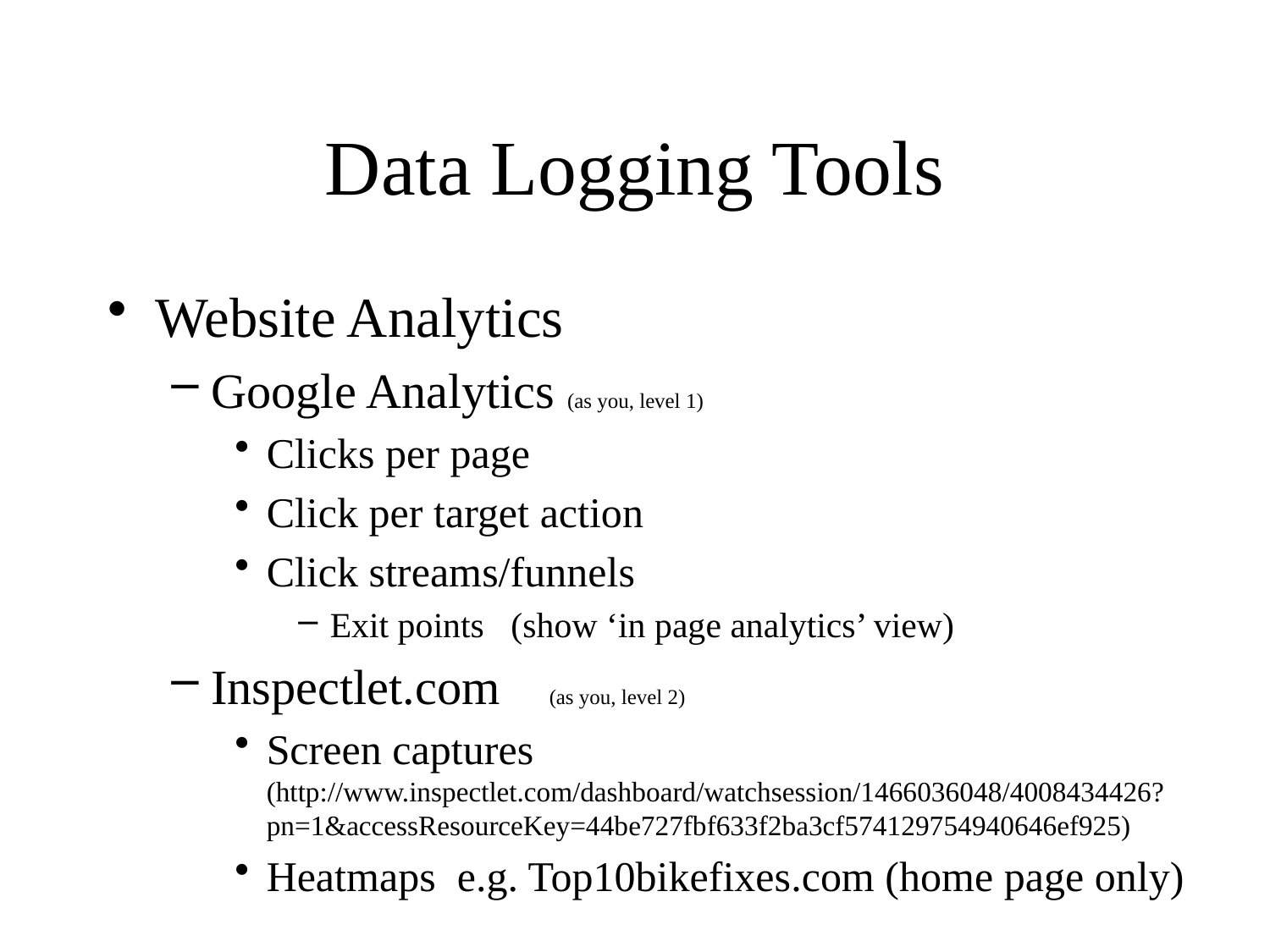

# Data Logging Tools
Website Analytics
Google Analytics (as you, level 1)
Clicks per page
Click per target action
Click streams/funnels
Exit points   (show ‘in page analytics’ view)
Inspectlet.com    (as you, level 2)
Screen captures  (http://www.inspectlet.com/dashboard/watchsession/1466036048/4008434426?pn=1&accessResourceKey=44be727fbf633f2ba3cf574129754940646ef925)
Heatmaps  e.g. Top10bikefixes.com (home page only)